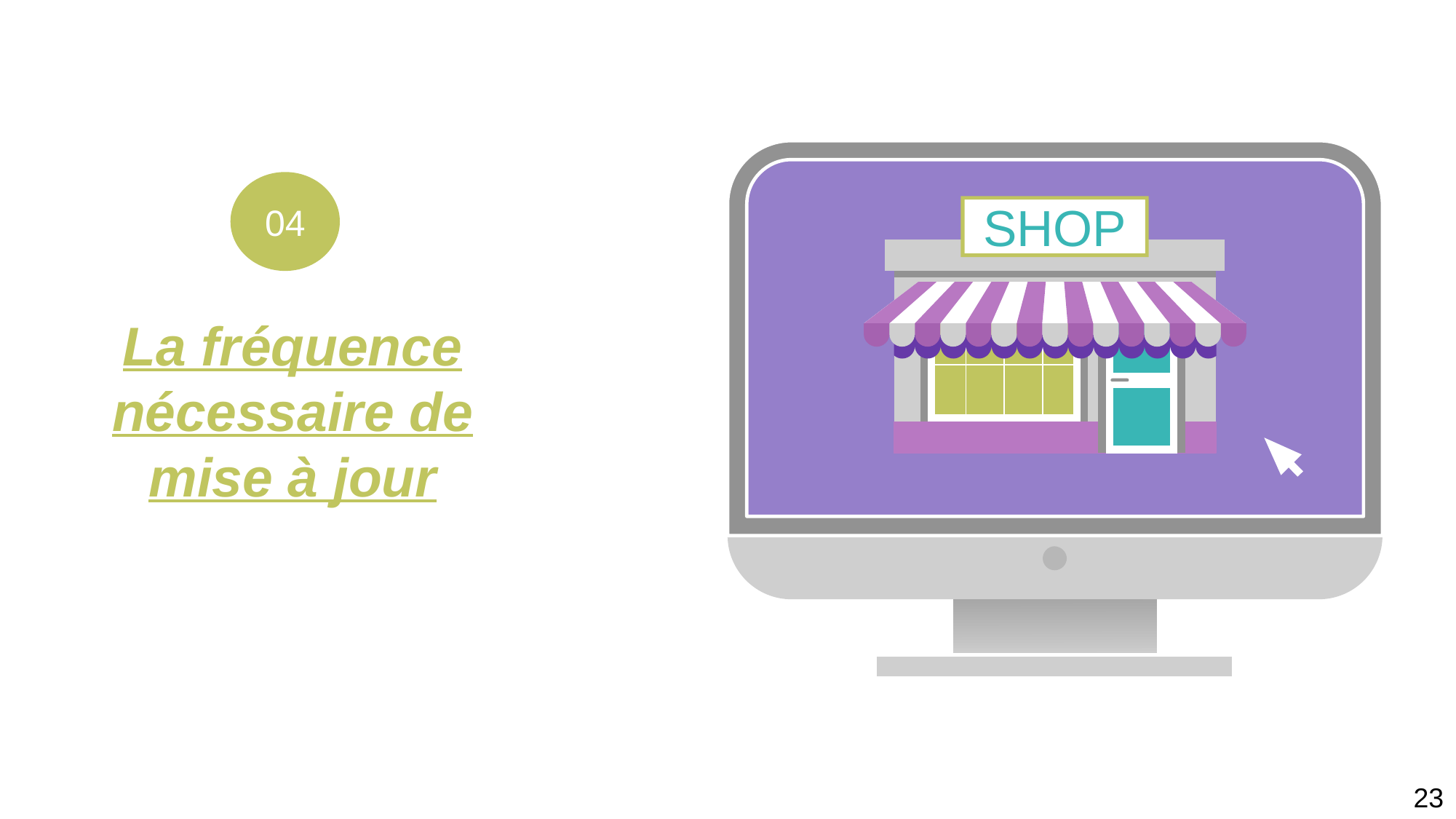

04

# SHOP

La fréquence nécessaire de mise à jour

23